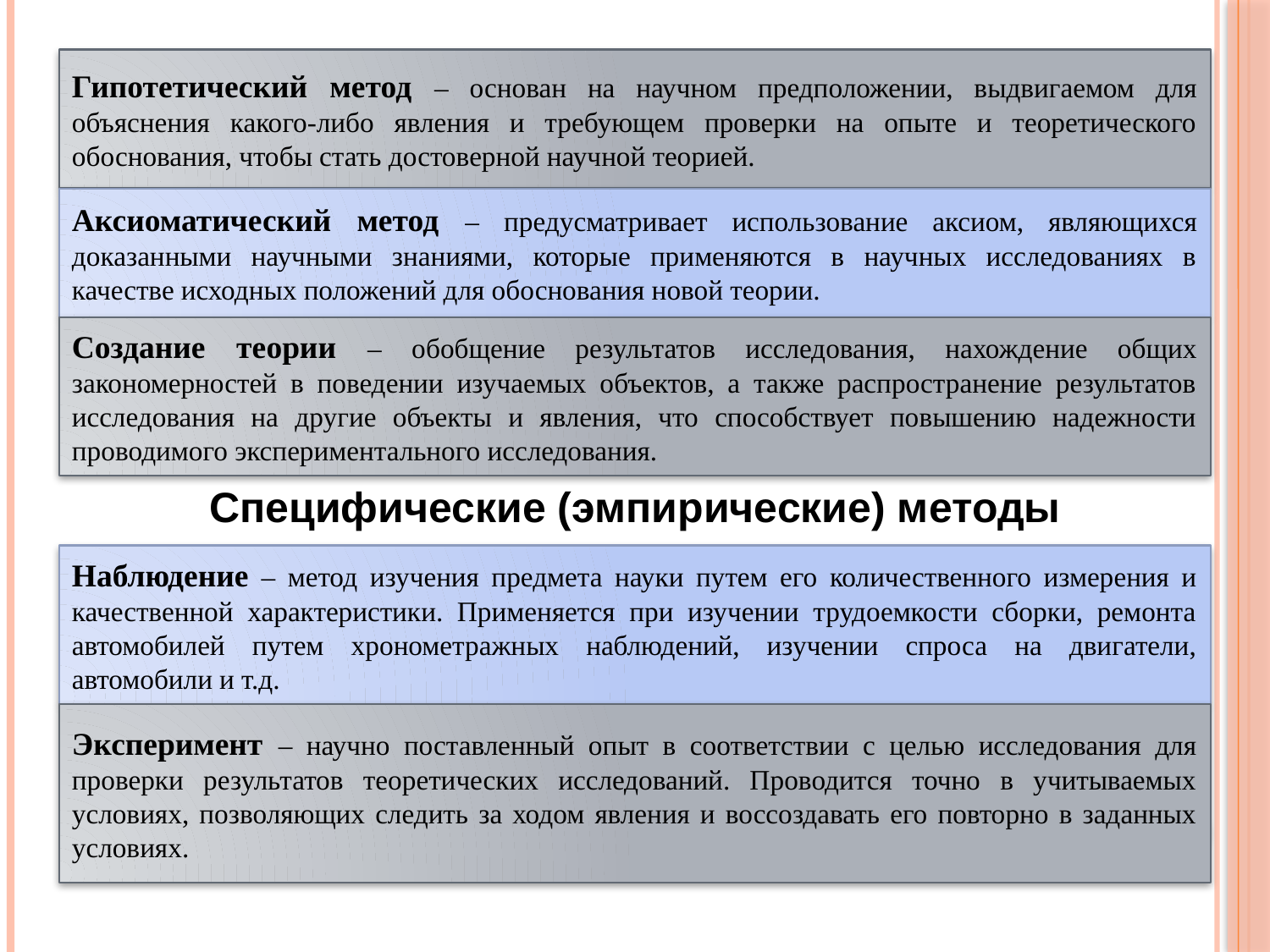

Гипотетический метод – основан на научном предположении, выдвигаемом для объяснения какого-либо явления и требующем проверки на опыте и теоретического обоснования, чтобы стать достоверной научной теорией.

Аксиоматический метод – предусматривает использование аксиом, являющихся доказанными научными знаниями, которые применяются в научных исследованиях в качестве исходных положений для обоснования новой теории.

Создание теории – обобщение результатов исследования, нахождение общих закономерностей в поведении изучаемых объектов, а также распространение результатов исследования на другие объекты и явления, что способствует повышению надежности проводимого экспериментального исследования.

Специфические (эмпирические) методы
Наблюдение – метод изучения предмета науки путем его количественного измерения и качественной характеристики. Применяется при изучении трудоемкости сборки, ремонта автомобилей путем хронометражных наблюдений, изучении спроса на двигатели, автомобили и т.д.
Эксперимент – научно поставленный опыт в соответствии с целью исследования для проверки результатов теоретических исследований. Проводится точно в учитываемых условиях, позволяющих следить за ходом явления и воссоздавать его повторно в заданных условиях.